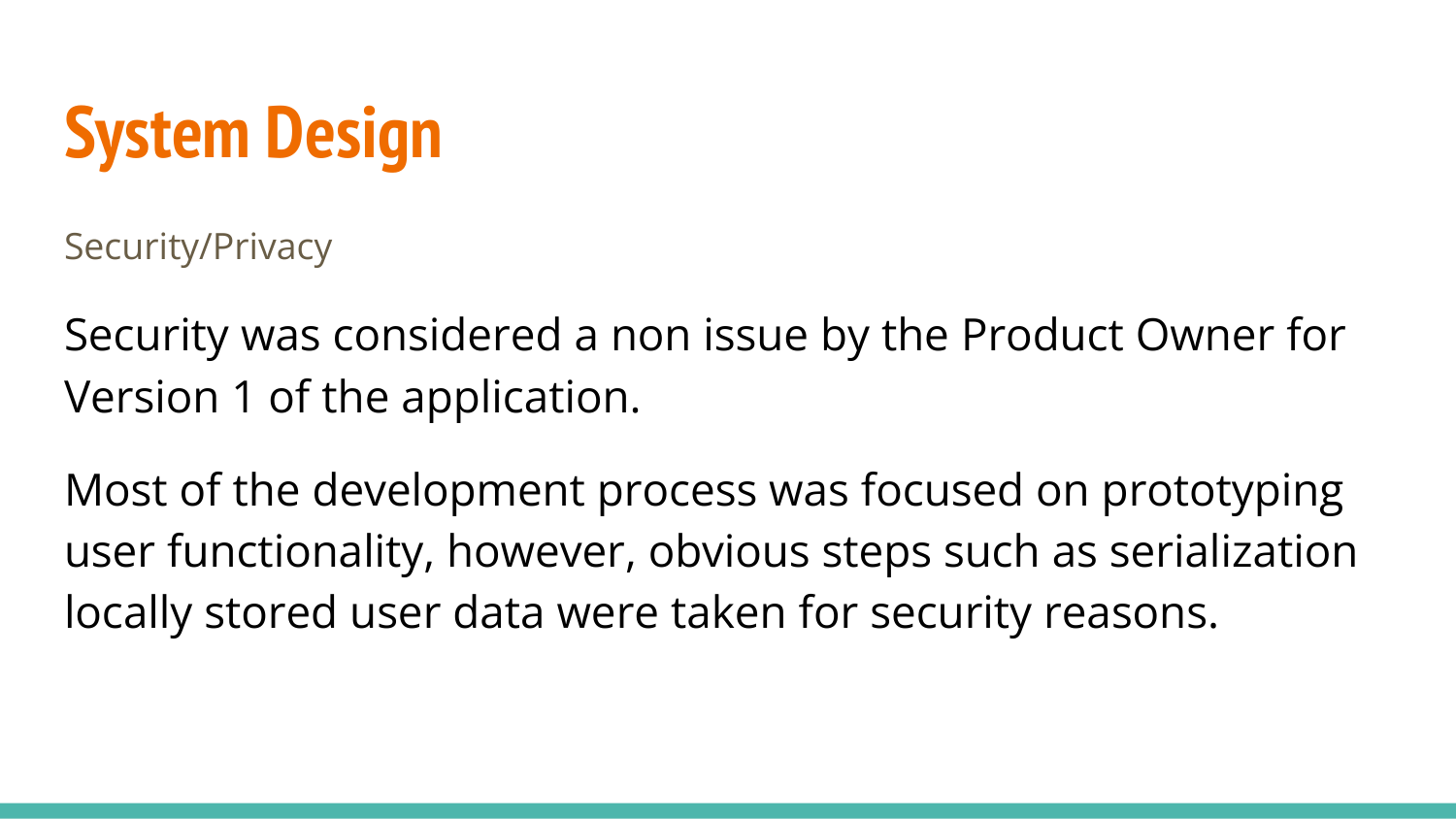

# System Design
Security/Privacy
Security was considered a non issue by the Product Owner for Version 1 of the application.
Most of the development process was focused on prototyping user functionality, however, obvious steps such as serialization locally stored user data were taken for security reasons.